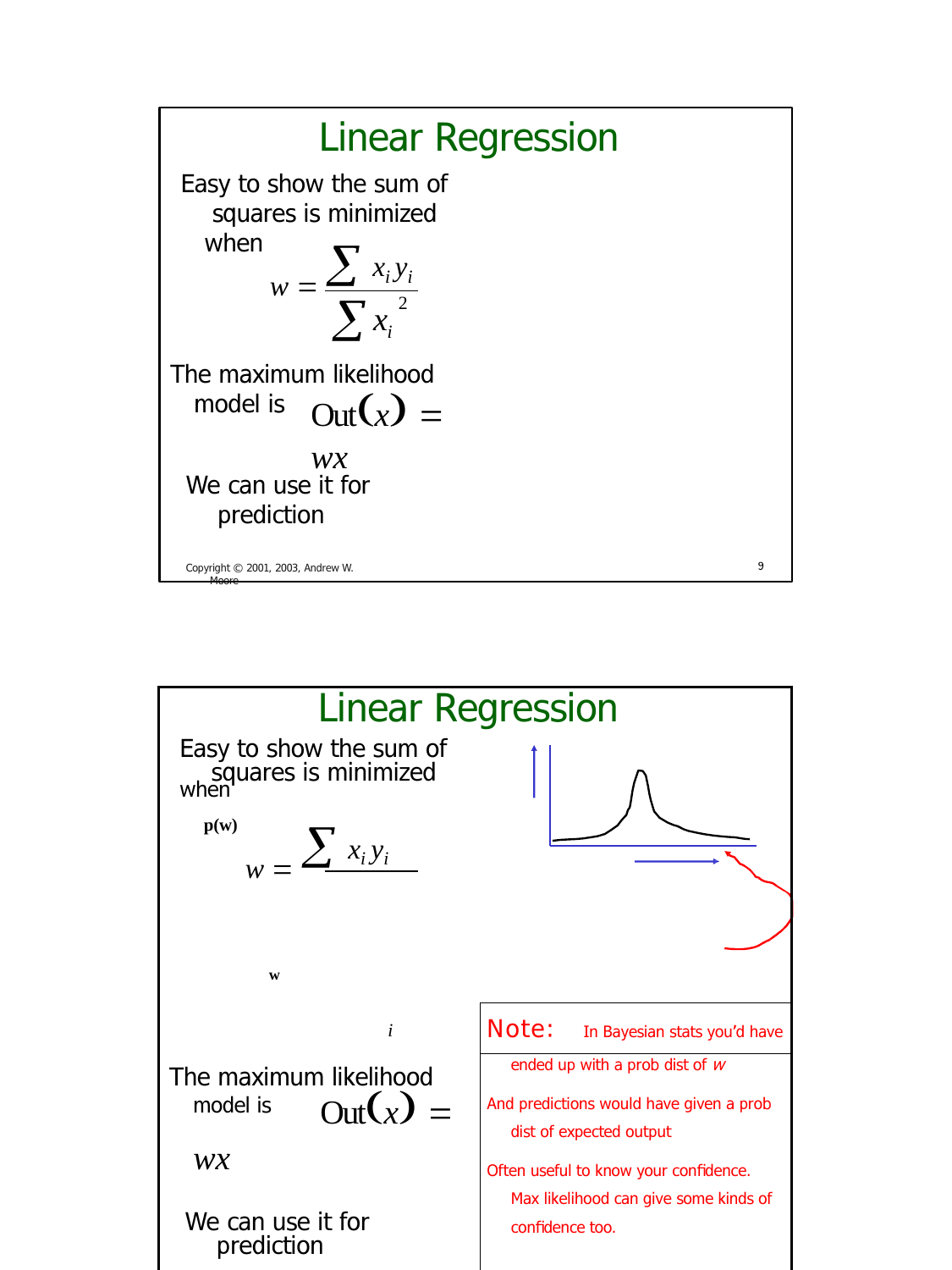

Linear Regression
Easy to show the sum of  squares is minimized  when

w = ∑ xi yi
∑	i
2

x
The maximum likelihood
Out(x) = wx
model is
We can use it for  prediction

Copyright © 2001, 2003, Andrew W. Moore
9
| Linear Regression Easy to show the sum of squares is minimized when p(w) w = ∑ xi yi w |  |
| --- | --- |
| ∑ x 2 i The maximum likelihood model is Out(x) = wx We can use it for prediction | Note: In Bayesian stats you’d have |
|  | ended up with a prob dist of w |
|  | And predictions would have given a prob |
|  | dist of expected output |
|  | Often useful to know your confidence. |
|  | Max likelihood can give some kinds of |
|  | confidence too. |
| Copyright © 2001, 2003, Andrew W. Moore | 10 |